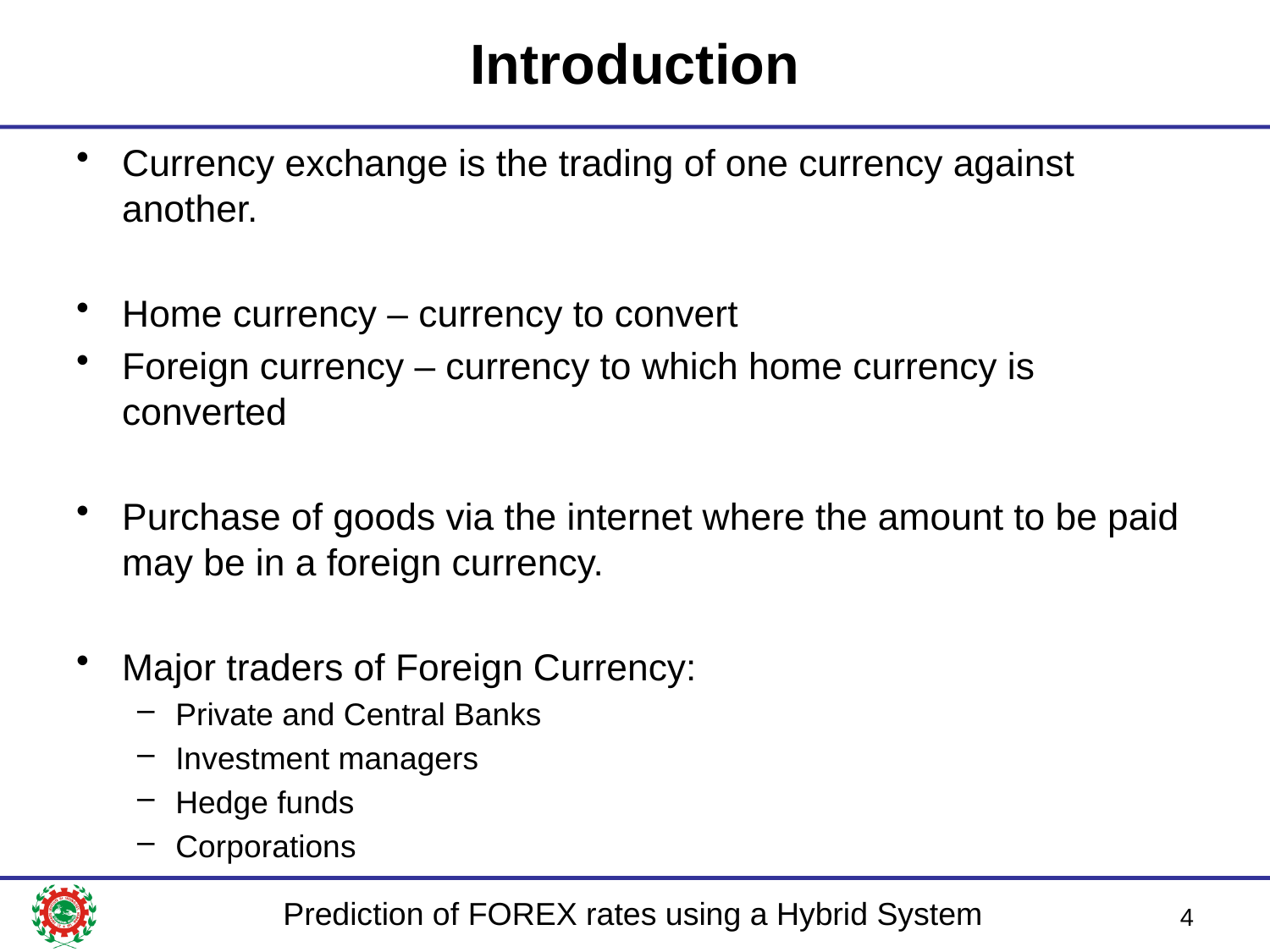

# Introduction
Currency exchange is the trading of one currency against another.

Home currency – currency to convert
Foreign currency – currency to which home currency is converted

Purchase of goods via the internet where the amount to be paid may be in a foreign currency.

Major traders of Foreign Currency:
Private and Central Banks
Investment managers
Hedge funds
Corporations
4